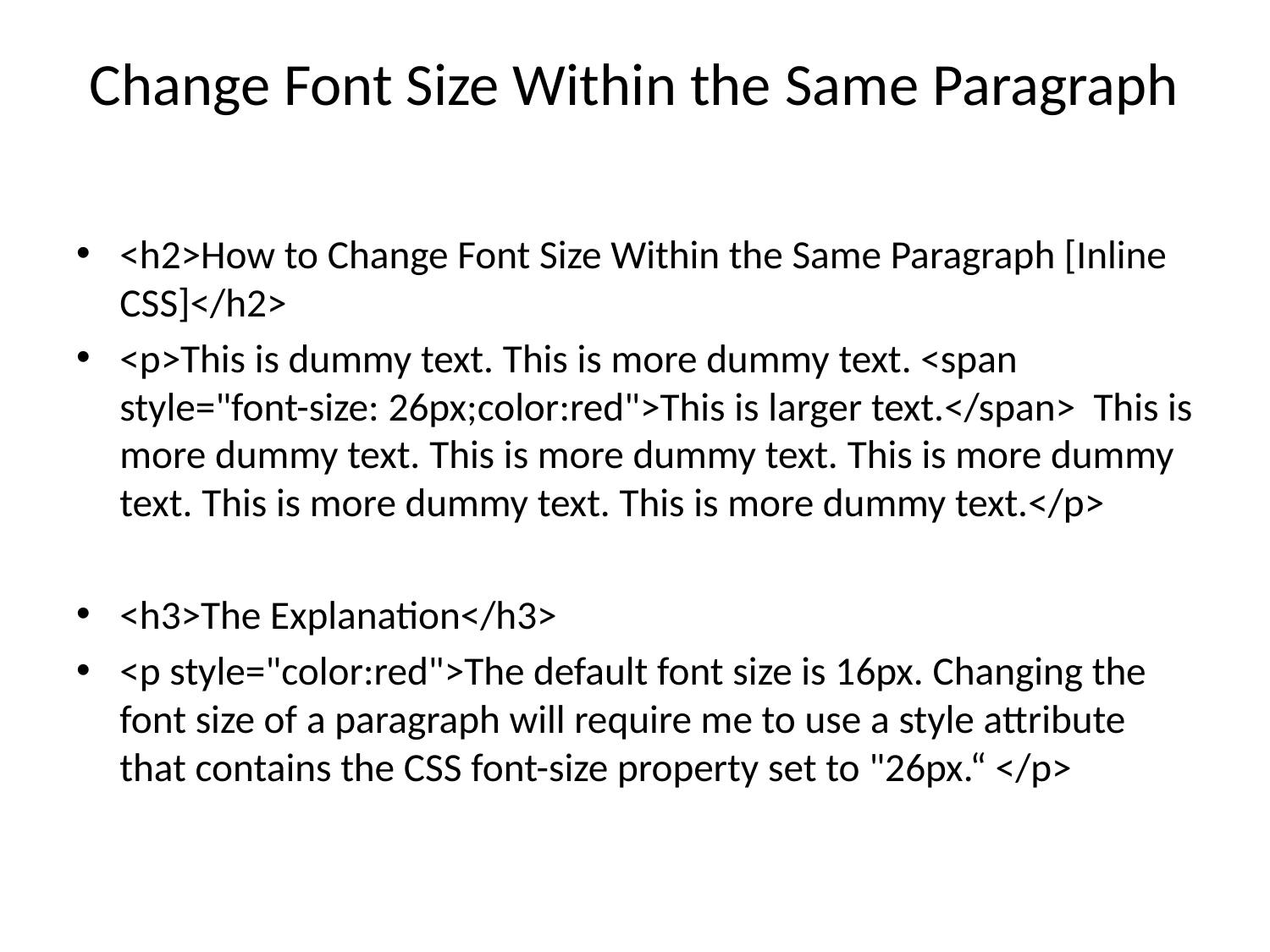

# Change Font Size Within the Same Paragraph
<h2>How to Change Font Size Within the Same Paragraph [Inline CSS]</h2>
<p>This is dummy text. This is more dummy text. <span style="font-size: 26px;color:red">This is larger text.</span>  This is more dummy text. This is more dummy text. This is more dummy text. This is more dummy text. This is more dummy text.</p>

<h3>The Explanation</h3>
<p style="color:red">The default font size is 16px. Changing the font size of a paragraph will require me to use a style attribute that contains the CSS font-size property set to "26px.“ </p>